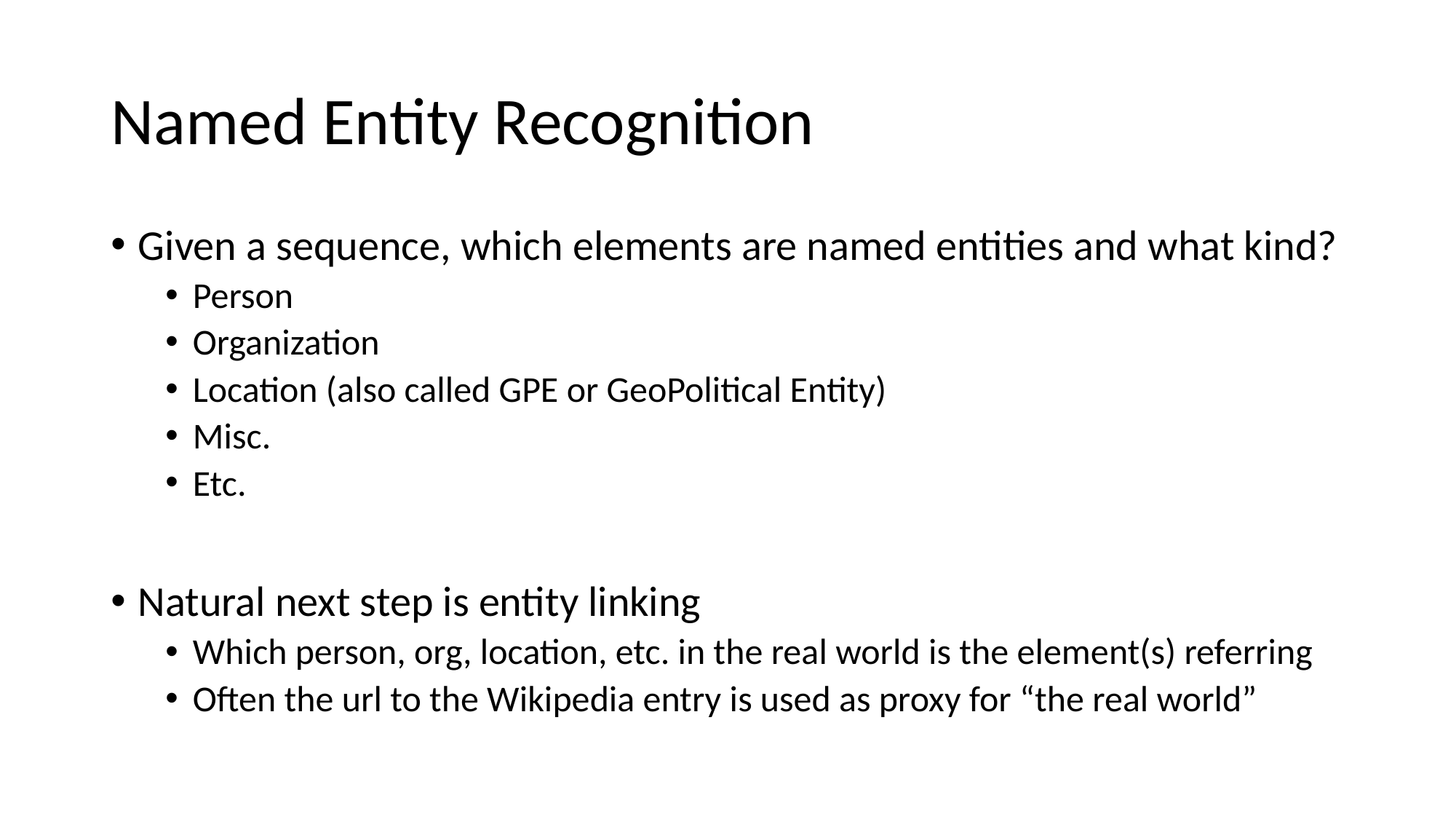

# Named Entity Recognition
Given a sequence, which elements are named entities and what kind?
Person
Organization
Location (also called GPE or GeoPolitical Entity)
Misc.
Etc.

Natural next step is entity linking
Which person, org, location, etc. in the real world is the element(s) referring
Often the url to the Wikipedia entry is used as proxy for “the real world”